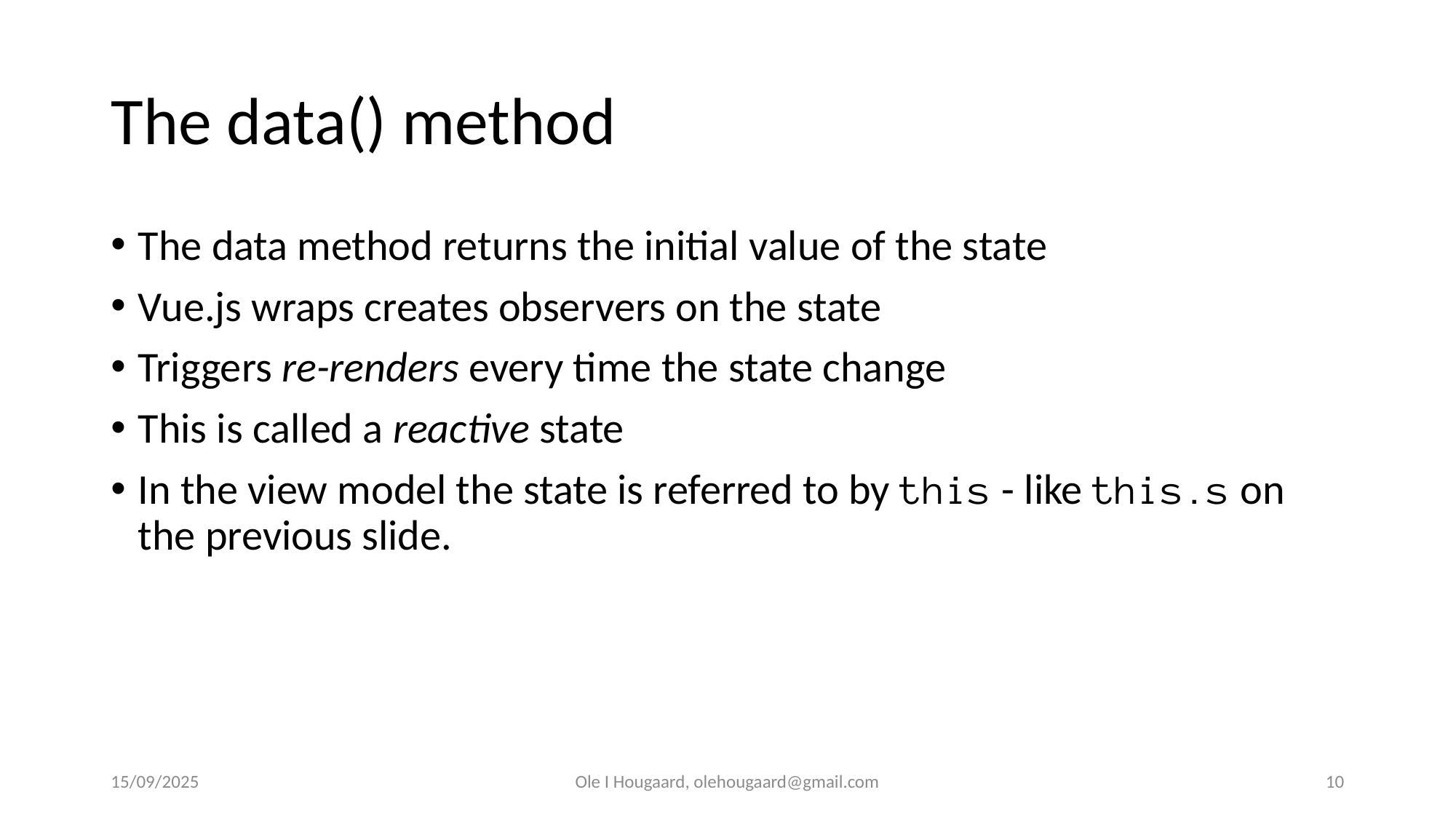

# The data() method
The data method returns the initial value of the state
Vue.js wraps creates observers on the state
Triggers re-renders every time the state change
This is called a reactive state
In the view model the state is referred to by this - like this.s on the previous slide.

15/09/2025
Ole I Hougaard, olehougaard@gmail.com
10